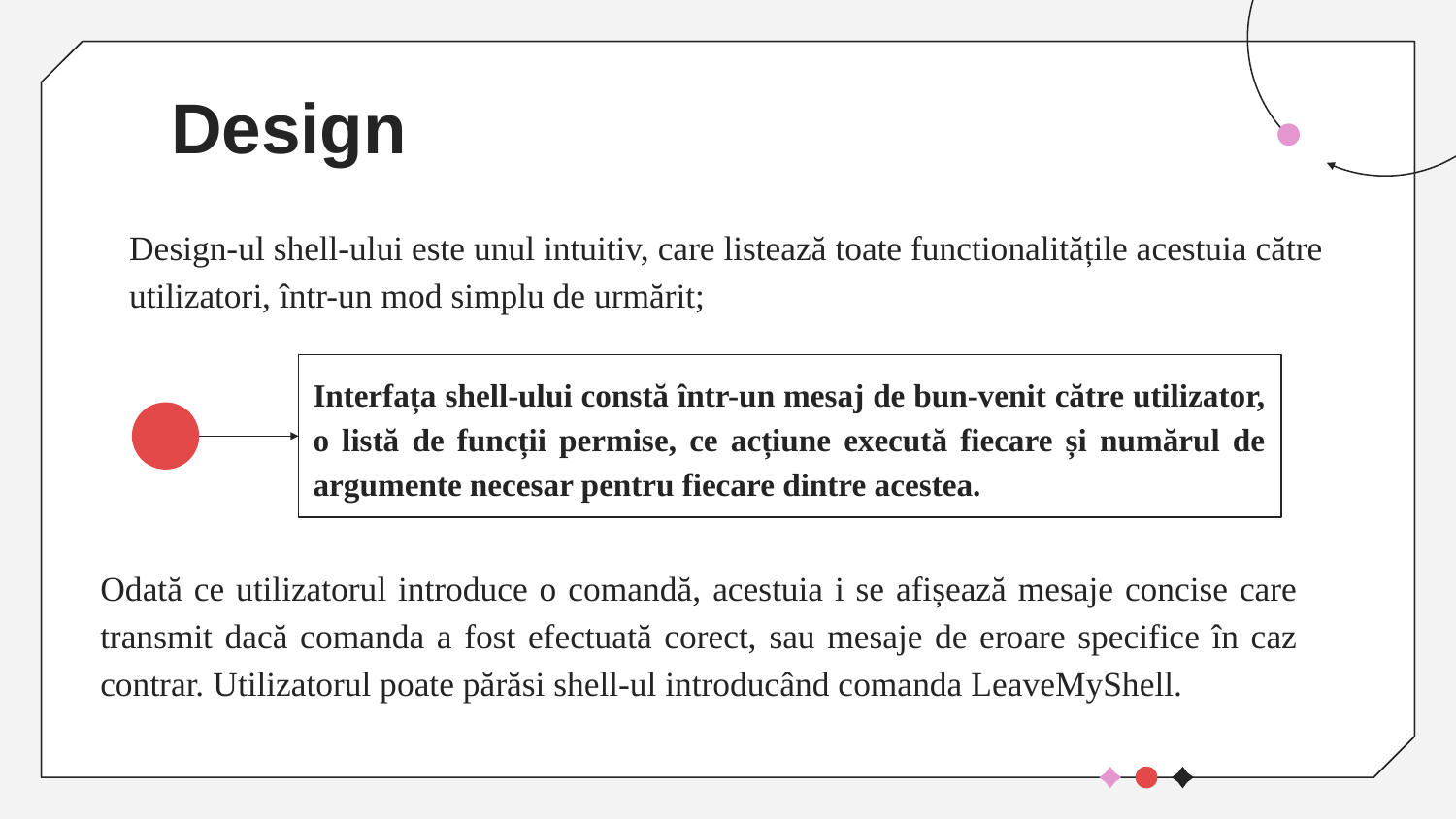

# Design
Design-ul shell-ului este unul intuitiv, care listează toate functionalitățile acestuia către utilizatori, într-un mod simplu de urmărit;
Interfața shell-ului constă într-un mesaj de bun-venit către utilizator, o listă de funcții permise, ce acțiune execută fiecare și numărul de argumente necesar pentru fiecare dintre acestea.

Odată ce utilizatorul introduce o comandă, acestuia i se afișează mesaje concise care transmit dacă comanda a fost efectuată corect, sau mesaje de eroare specifice în caz contrar. Utilizatorul poate părăsi shell-ul introducând comanda LeaveMyShell.